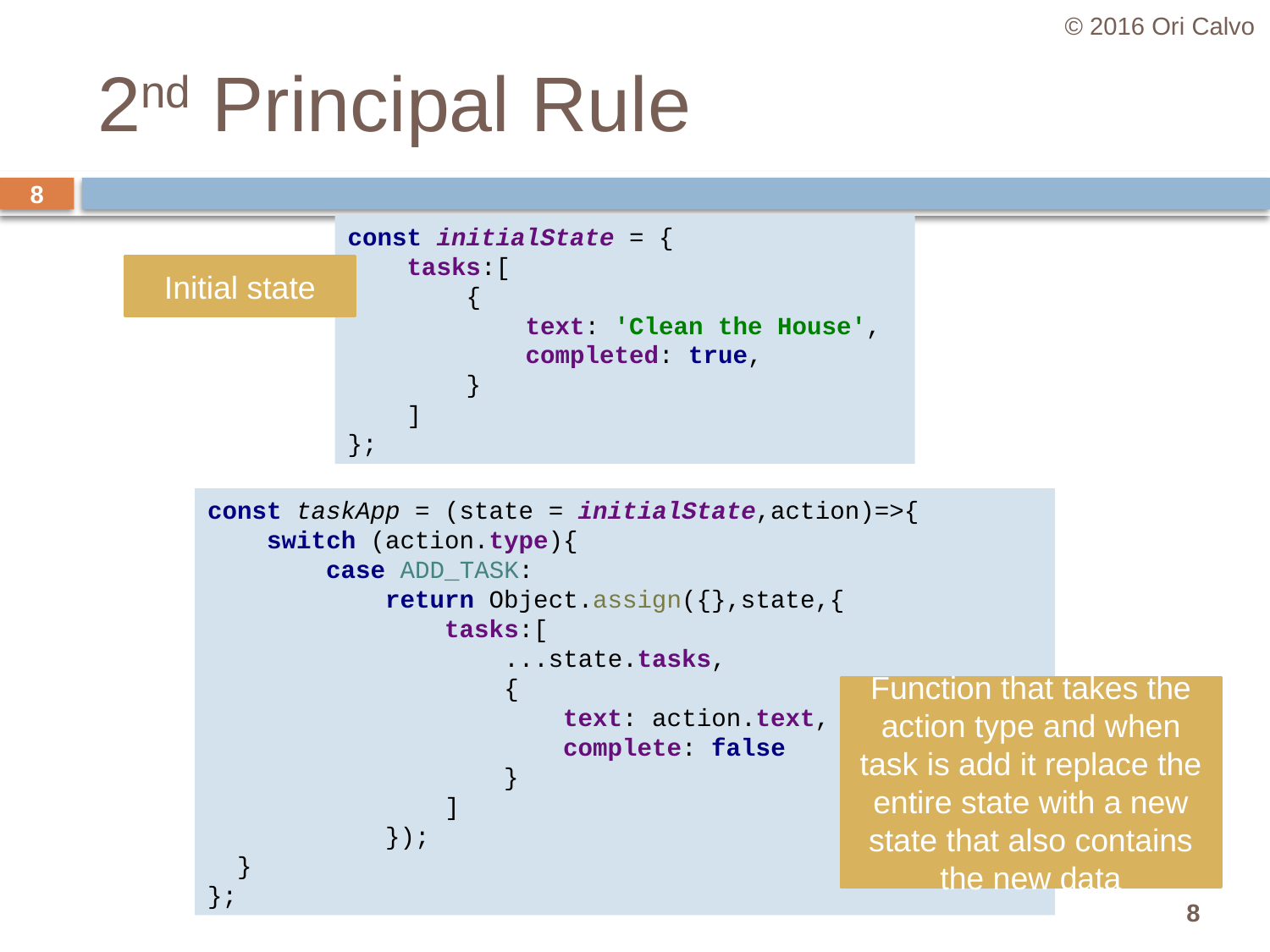

© 2016 Ori Calvo
# 2nd Principal Rule
8
const initialState = {
    tasks:[
        {
            text: 'Clean the House',
            completed: true,
        }
    ]
};
Initial state
const taskApp = (state = initialState,action)=>{
    switch (action.type){
        case ADD_TASK:
            return Object.assign({},state,{
                tasks:[
                    ...state.tasks,
                    {
                        text: action.text,
                        complete: false
                    }
                ]
            });
  }
};
Function that takes the action type and when task is add it replace the entire state with a new state that also contains the new data